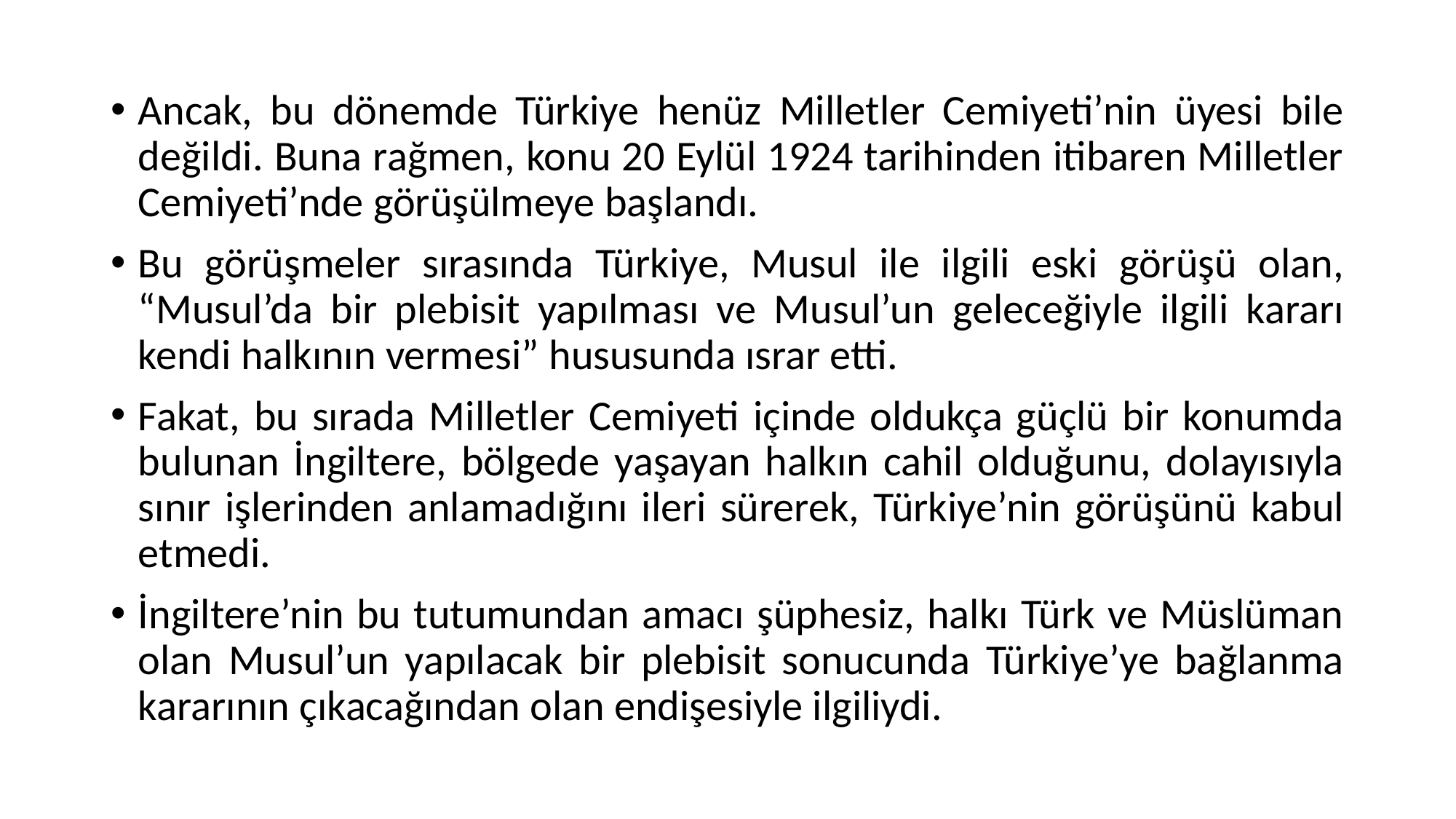

Ancak, bu dönemde Türkiye henüz Milletler Cemiyeti’nin üyesi bile değildi. Buna rağmen, konu 20 Eylül 1924 tarihinden itibaren Milletler Cemiyeti’nde görüşülmeye başlandı.
Bu görüşmeler sırasında Türkiye, Musul ile ilgili eski görüşü olan, “Musul’da bir plebisit yapılması ve Musul’un geleceğiyle ilgili kararı kendi halkının vermesi” hususunda ısrar etti.
Fakat, bu sırada Milletler Cemiyeti içinde oldukça güçlü bir konumda bulunan İngiltere, bölgede yaşayan halkın cahil olduğunu, dolayısıyla sınır işlerinden anlamadığını ileri sürerek, Türkiye’nin görüşünü kabul etmedi.
İngiltere’nin bu tutumundan amacı şüphesiz, halkı Türk ve Müslüman olan Musul’un yapılacak bir plebisit sonucunda Türkiye’ye bağlanma kararının çıkacağından olan endişesiyle ilgiliydi.